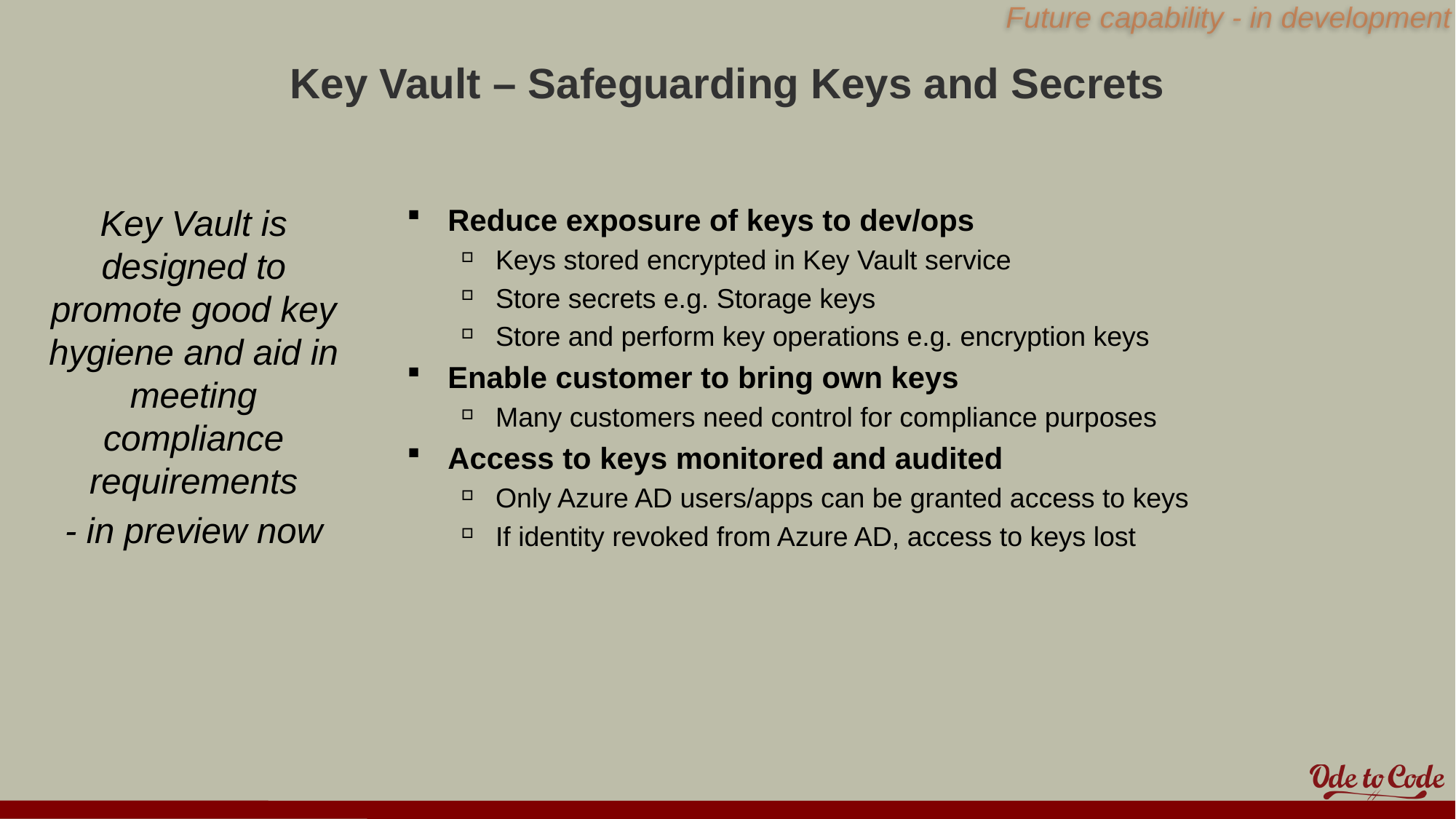

Future capability - in development
# Key Vault – Safeguarding Keys and Secrets
Key Vault is designed to promote good key hygiene and aid in meeting compliance requirements
- in preview now
Reduce exposure of keys to dev/ops
Keys stored encrypted in Key Vault service
Store secrets e.g. Storage keys
Store and perform key operations e.g. encryption keys
Enable customer to bring own keys
Many customers need control for compliance purposes
Access to keys monitored and audited
Only Azure AD users/apps can be granted access to keys
If identity revoked from Azure AD, access to keys lost